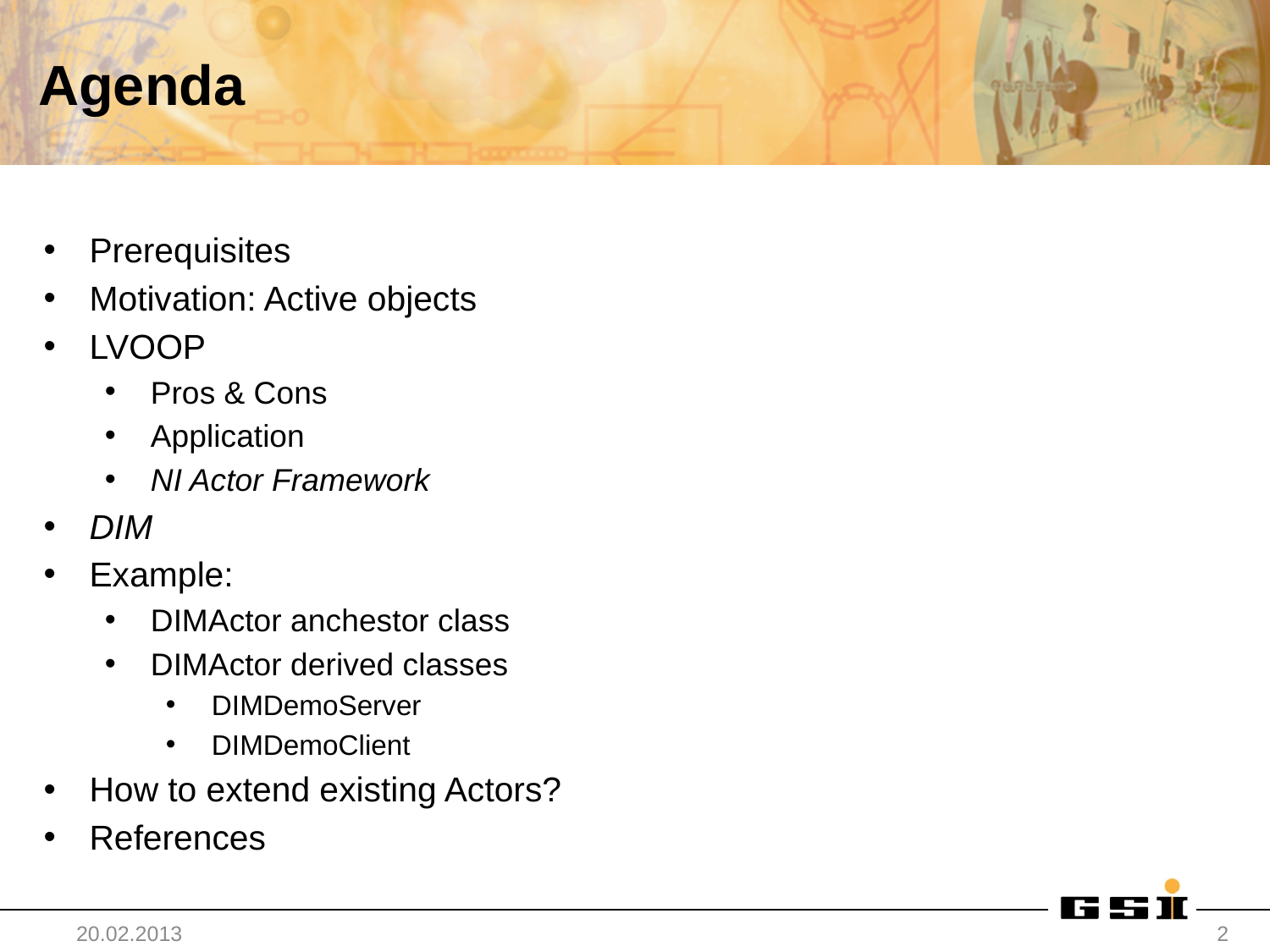

# Agenda
Prerequisites
Motivation: Active objects
LVOOP
Pros & Cons
Application
NI Actor Framework
DIM
Example:
DIMActor anchestor class
DIMActor derived classes
DIMDemoServer
DIMDemoClient
How to extend existing Actors?
References
20.02.2013

2